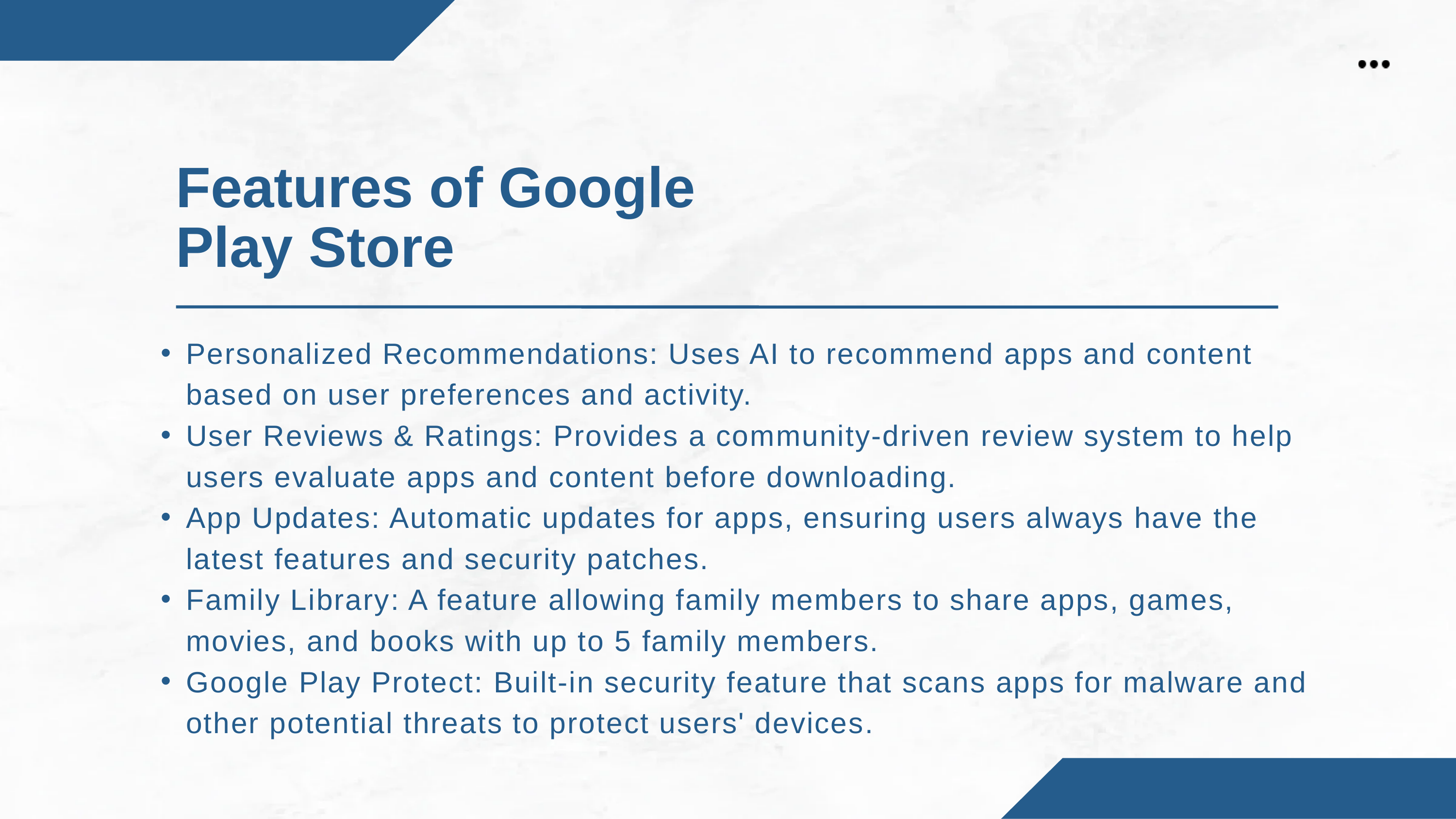

Features of Google Play Store

Personalized Recommendations: Uses AI to recommend apps and content based on user preferences and activity.
User Reviews & Ratings: Provides a community-driven review system to help users evaluate apps and content before downloading.
App Updates: Automatic updates for apps, ensuring users always have the latest features and security patches.
Family Library: A feature allowing family members to share apps, games, movies, and books with up to 5 family members.
Google Play Protect: Built-in security feature that scans apps for malware and other potential threats to protect users' devices.